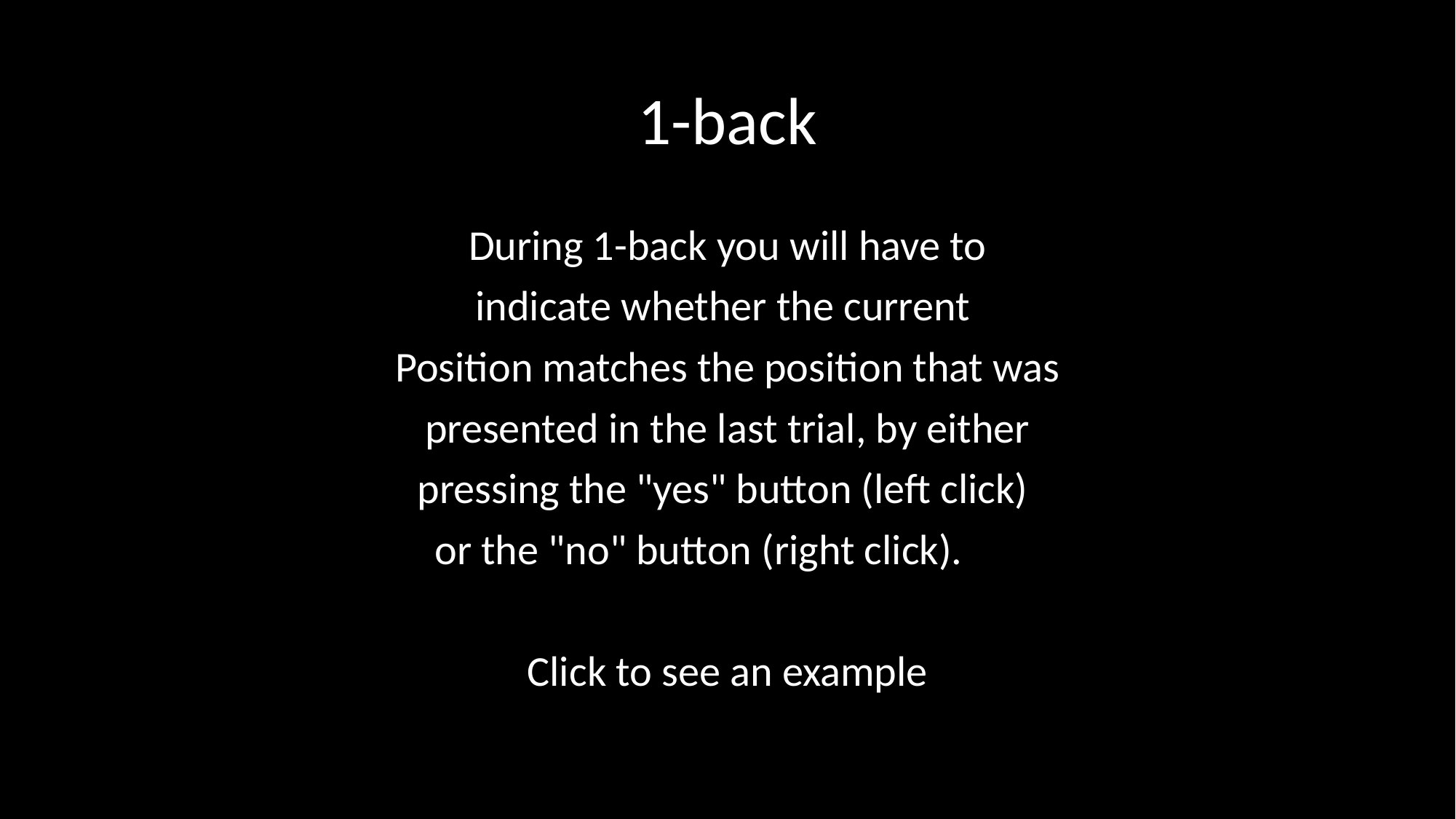

# 1-back
During 1-back you will have to
indicate whether the current
Position matches the position that was
presented in the last trial, by either
pressing the "yes" button (left click)
or the "no" button (right click).

Click to see an example